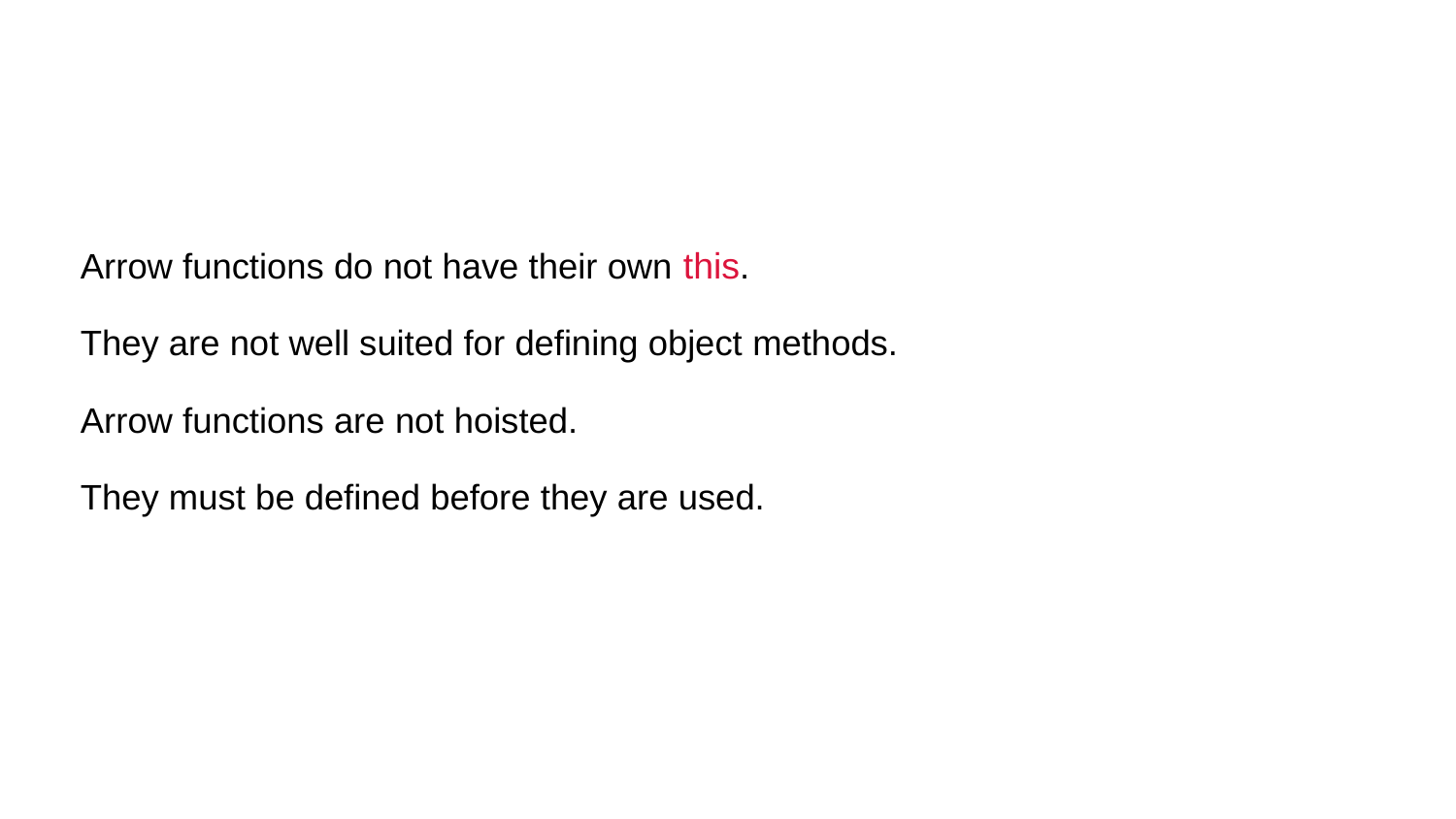

Arrow functions do not have their own this.
They are not well suited for defining object methods.
Arrow functions are not hoisted.
They must be defined before they are used.